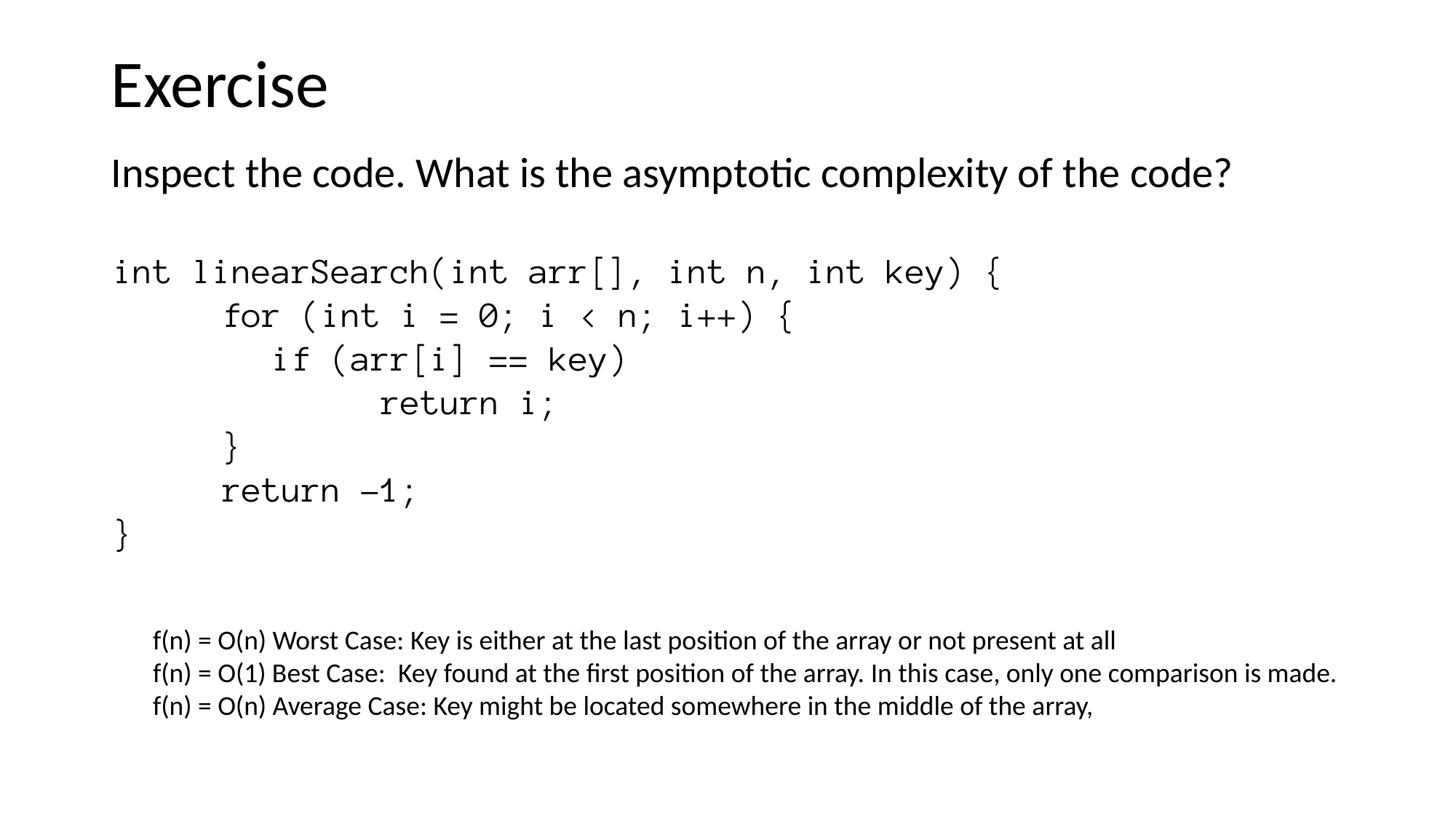

# Exercise
Inspect the code. What is the asymptotic complexity of the code?
int linearSearch(int arr[], int n, int key) {
	for (int i = 0; i < n; i++) {
        if (arr[i] == key)
	        return i;
	}
	return -1;
}
f(n) = O(n) Worst Case: Key is either at the last position of the array or not present at all
f(n) = O(1) Best Case:  Key found at the first position of the array. In this case, only one comparison is made.
f(n) = O(n) Average Case: Key might be located somewhere in the middle of the array,